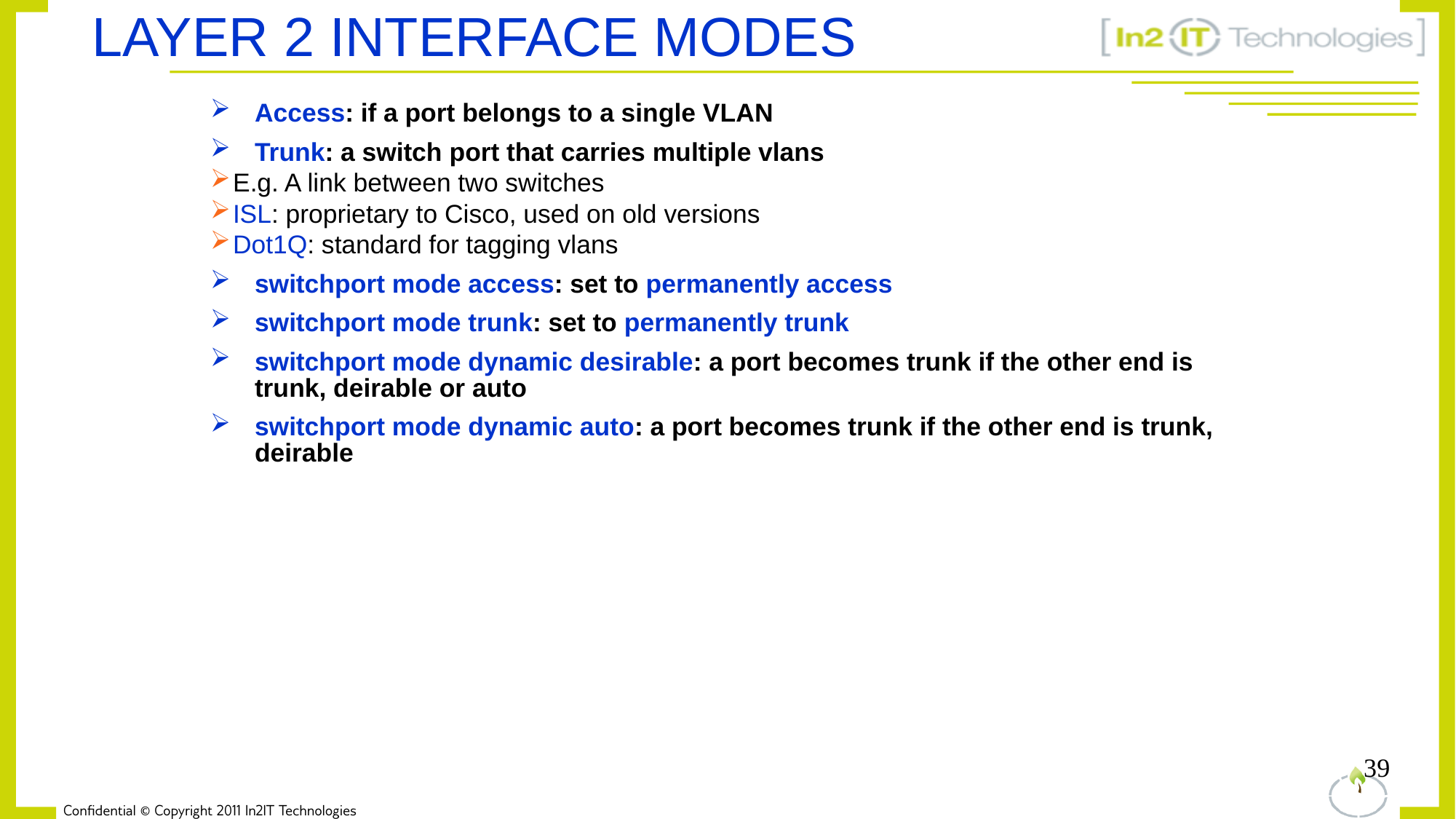

# Layer 2 Interface Modes
Access: if a port belongs to a single VLAN
Trunk: a switch port that carries multiple vlans
E.g. A link between two switches
ISL: proprietary to Cisco, used on old versions
Dot1Q: standard for tagging vlans
switchport mode access: set to permanently access
switchport mode trunk: set to permanently trunk
switchport mode dynamic desirable: a port becomes trunk if the other end is trunk, deirable or auto
switchport mode dynamic auto: a port becomes trunk if the other end is trunk, deirable

39